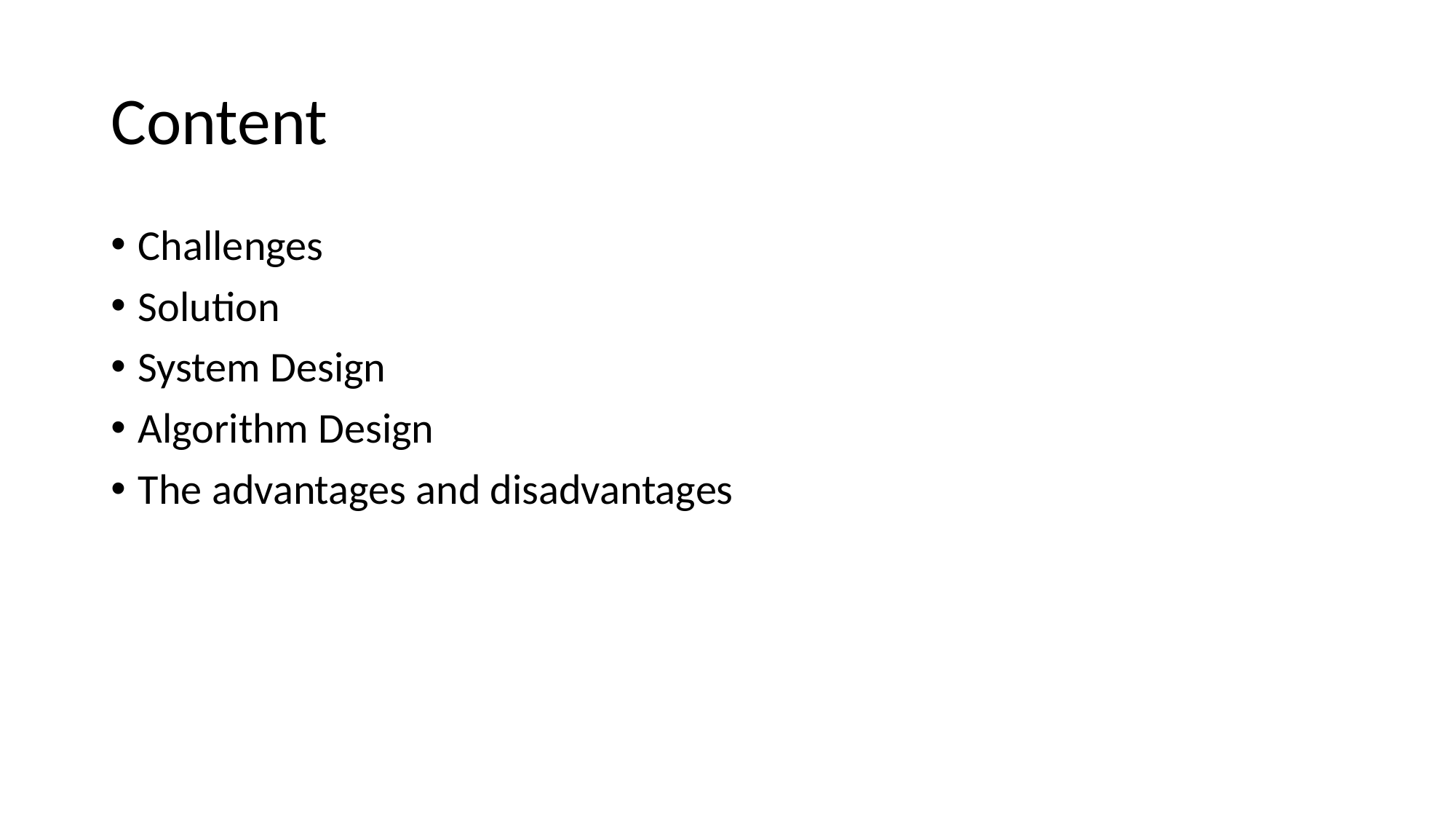

# Content
Challenges
Solution
System Design
Algorithm Design
The advantages and disadvantages